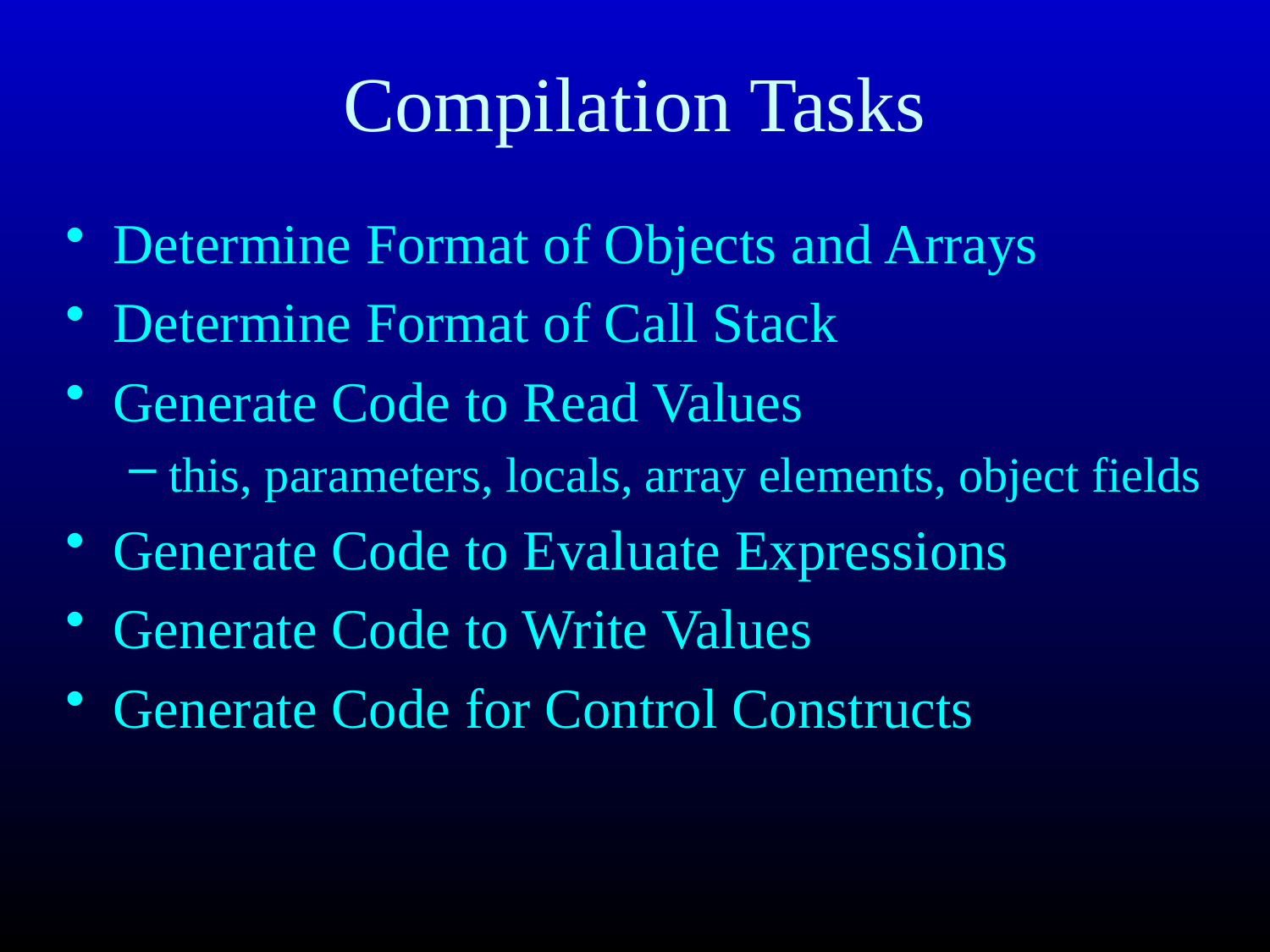

# Compilation Tasks
Determine Format of Objects and Arrays
Determine Format of Call Stack
Generate Code to Read Values
this, parameters, locals, array elements, object fields
Generate Code to Evaluate Expressions
Generate Code to Write Values
Generate Code for Control Constructs